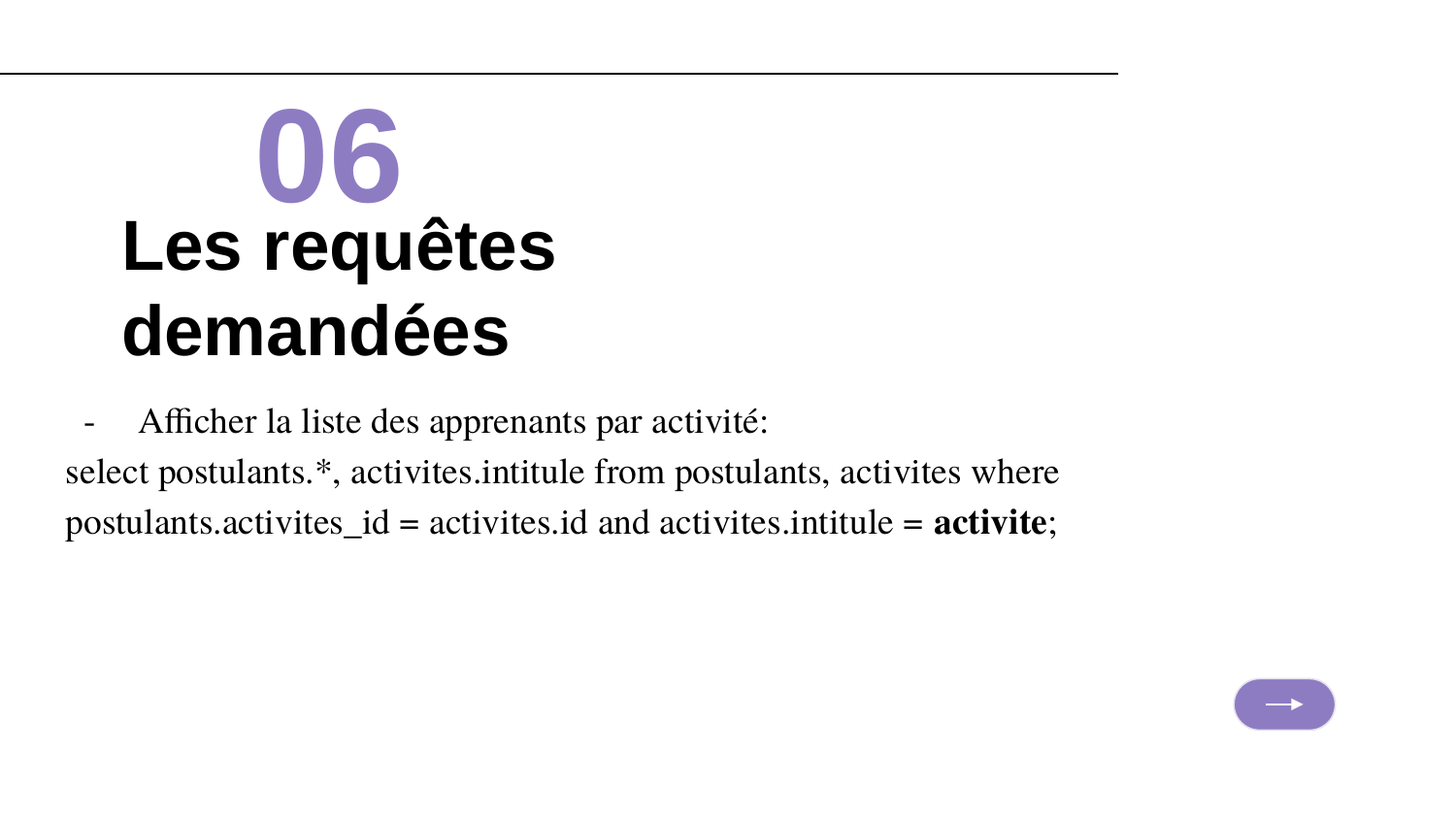

06
# Les requêtes demandées

Afficher la liste des apprenants par activité:
select postulants.*, activites.intitule from postulants, activites where postulants.activites_id = activites.id and activites.intitule = activite;